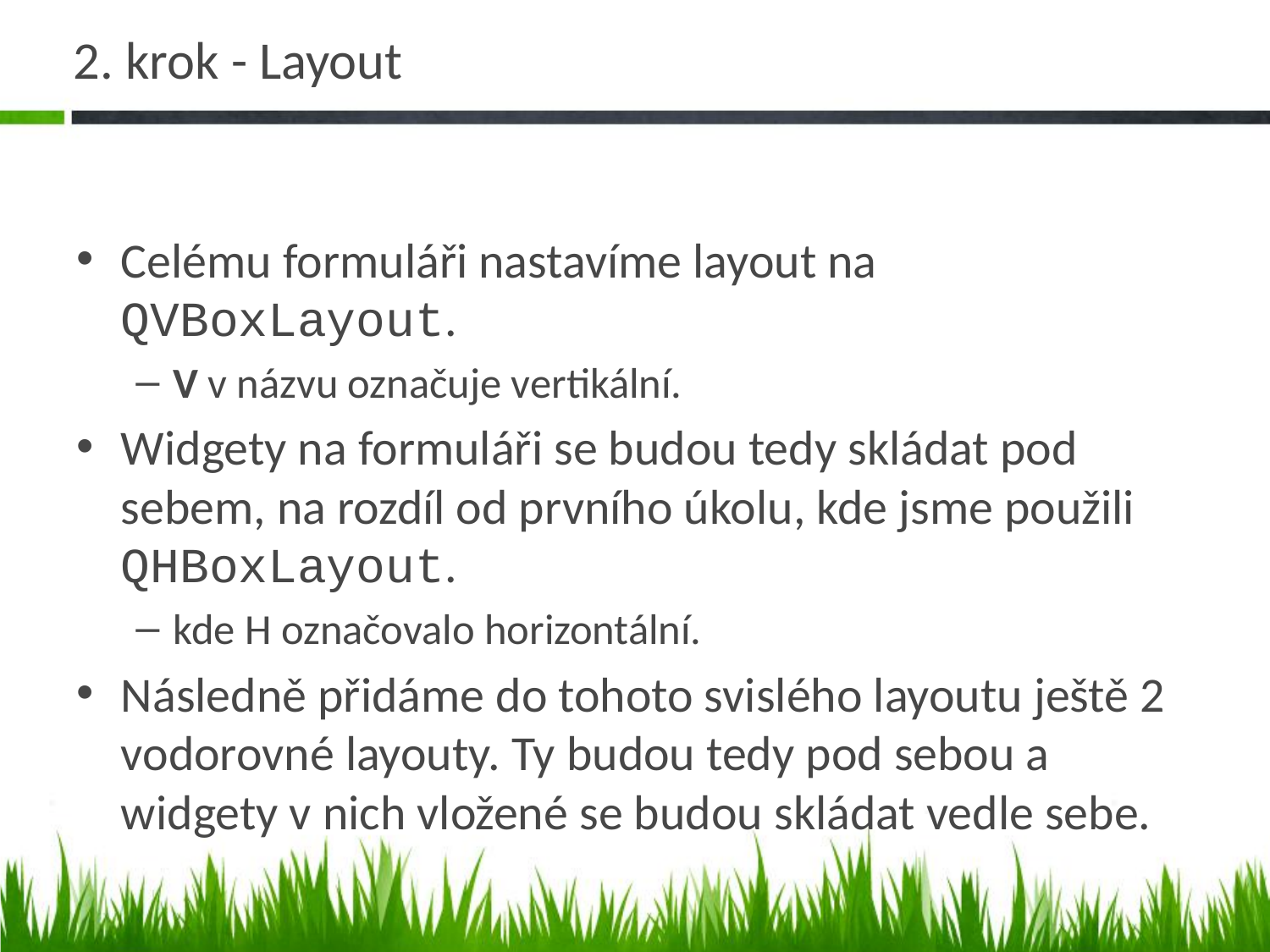

# 2. krok - Layout
Celému formuláři nastavíme layout na QVBoxLayout.
V v názvu označuje vertikální.
Widgety na formuláři se budou tedy skládat pod sebem, na rozdíl od prvního úkolu, kde jsme použili QHBoxLayout.
kde H označovalo horizontální.
Následně přidáme do tohoto svislého layoutu ještě 2 vodorovné layouty. Ty budou tedy pod sebou a widgety v nich vložené se budou skládat vedle sebe.